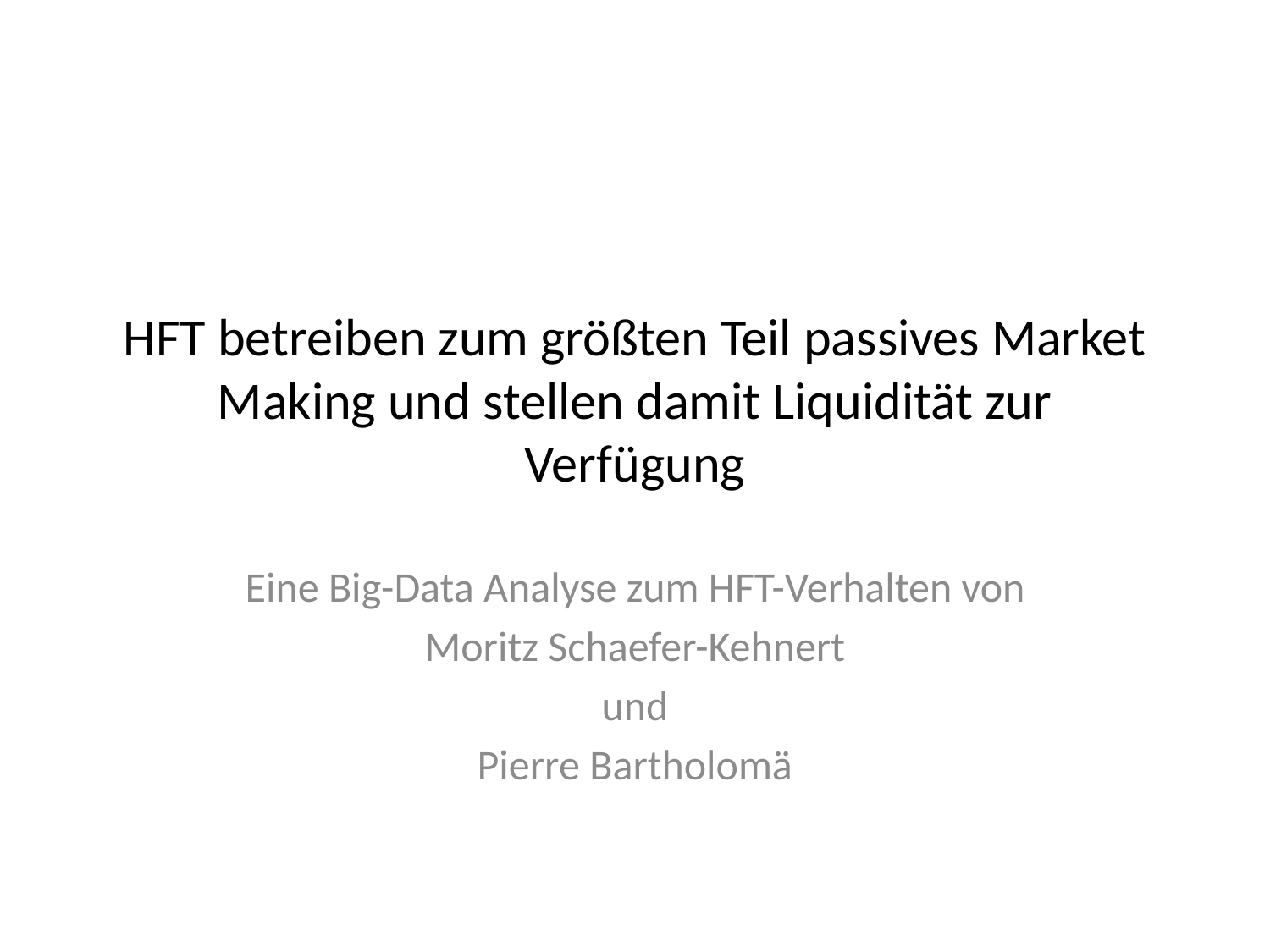

# HFT betreiben zum größten Teil passives Market Making und stellen damit Liquidität zur Verfügung
Eine Big-Data Analyse zum HFT-Verhalten von
Moritz Schaefer-Kehnert
und
Pierre Bartholomä